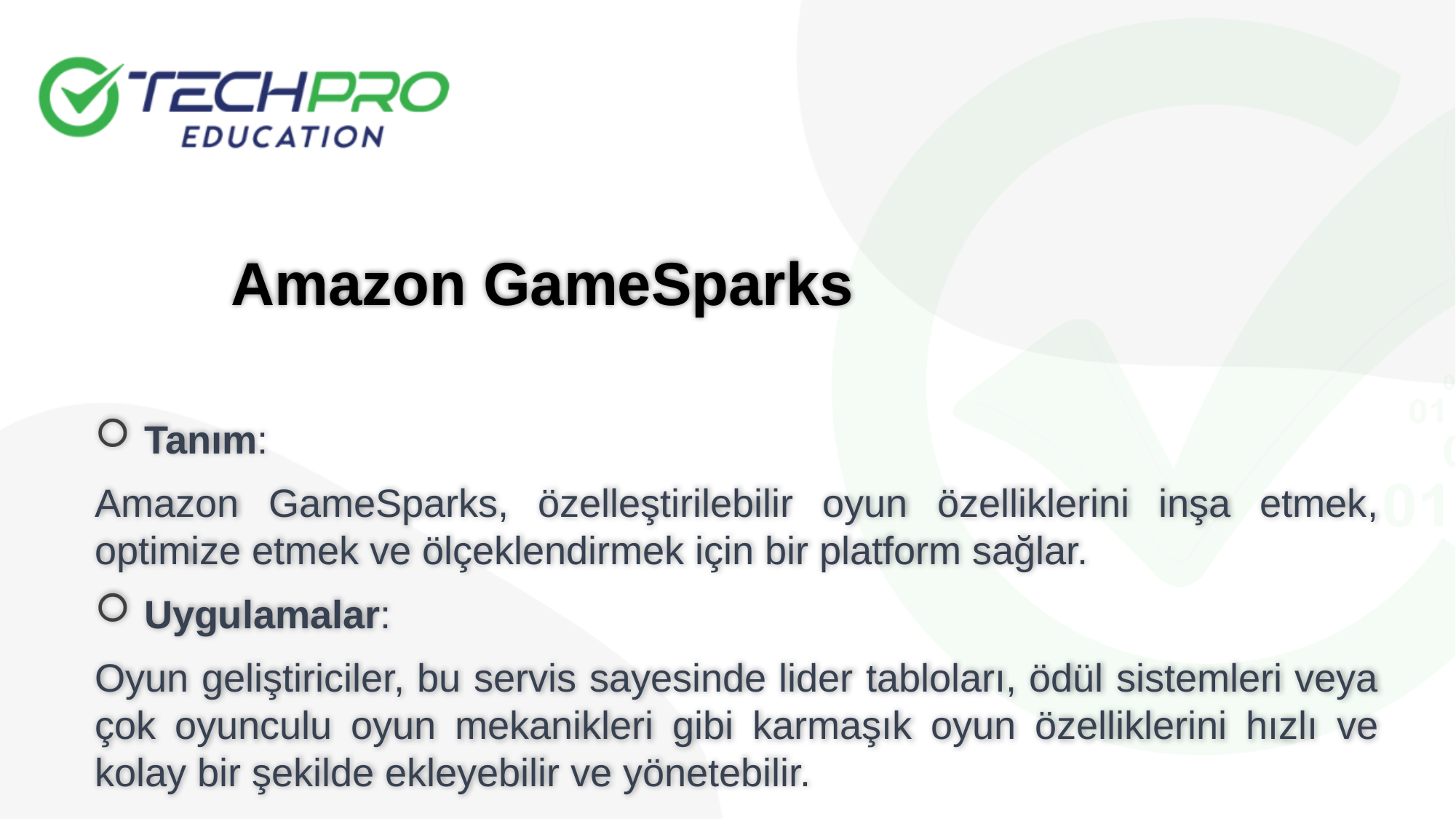

Amazon GameSparks
 Tanım:
Amazon GameSparks, özelleştirilebilir oyun özelliklerini inşa etmek, optimize etmek ve ölçeklendirmek için bir platform sağlar.
 Uygulamalar:
Oyun geliştiriciler, bu servis sayesinde lider tabloları, ödül sistemleri veya çok oyunculu oyun mekanikleri gibi karmaşık oyun özelliklerini hızlı ve kolay bir şekilde ekleyebilir ve yönetebilir.